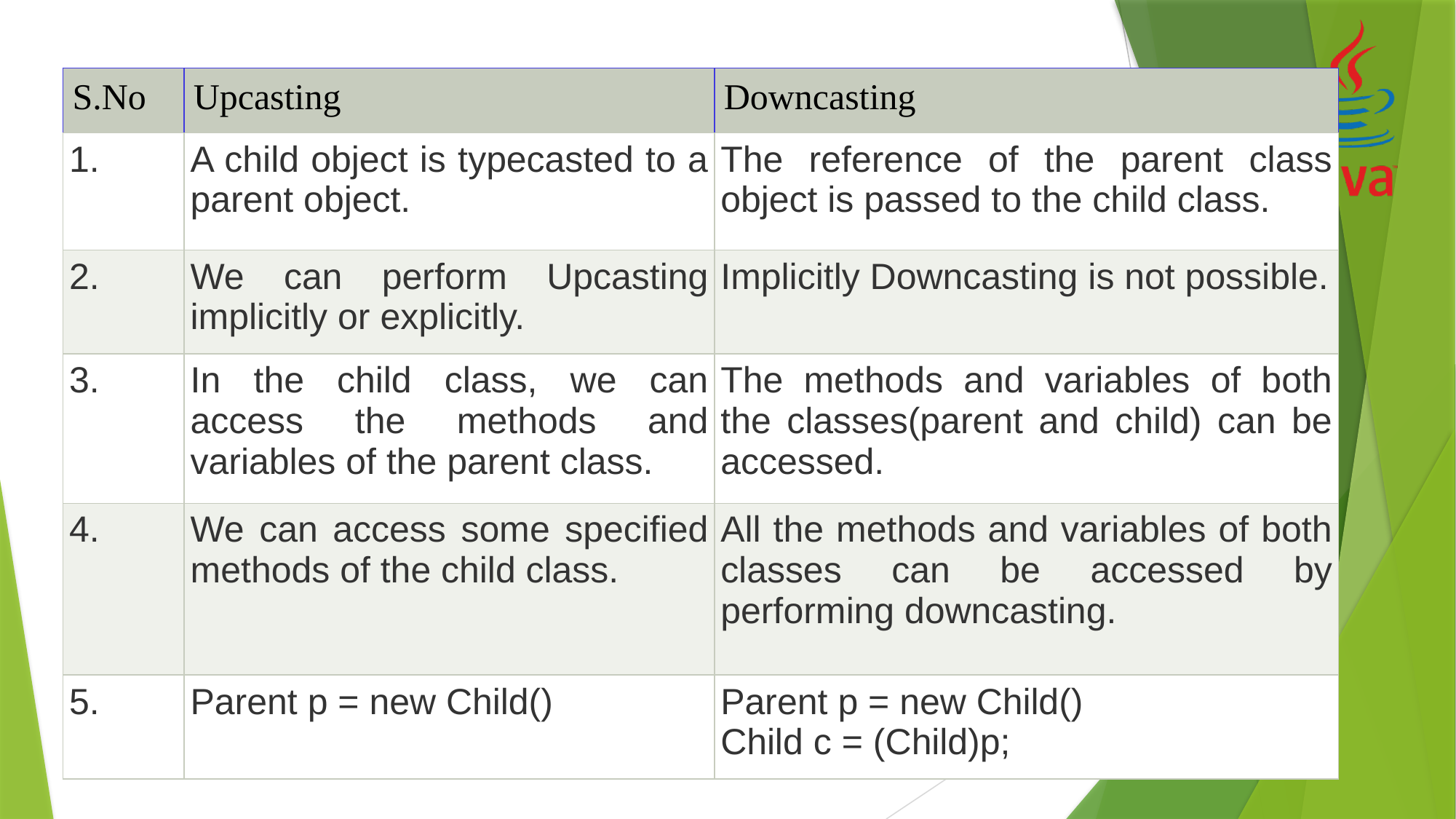

| S.No | Upcasting | Downcasting |
| --- | --- | --- |
| 1. | A child object is typecasted to a parent object. | The reference of the parent class object is passed to the child class. |
| 2. | We can perform Upcasting implicitly or explicitly. | Implicitly Downcasting is not possible. |
| 3. | In the child class, we can access the methods and variables of the parent class. | The methods and variables of both the classes(parent and child) can be accessed. |
| 4. | We can access some specified methods of the child class. | All the methods and variables of both classes can be accessed by performing downcasting. |
| 5. | Parent p = new Child() | Parent p = new Child() Child c = (Child)p; |